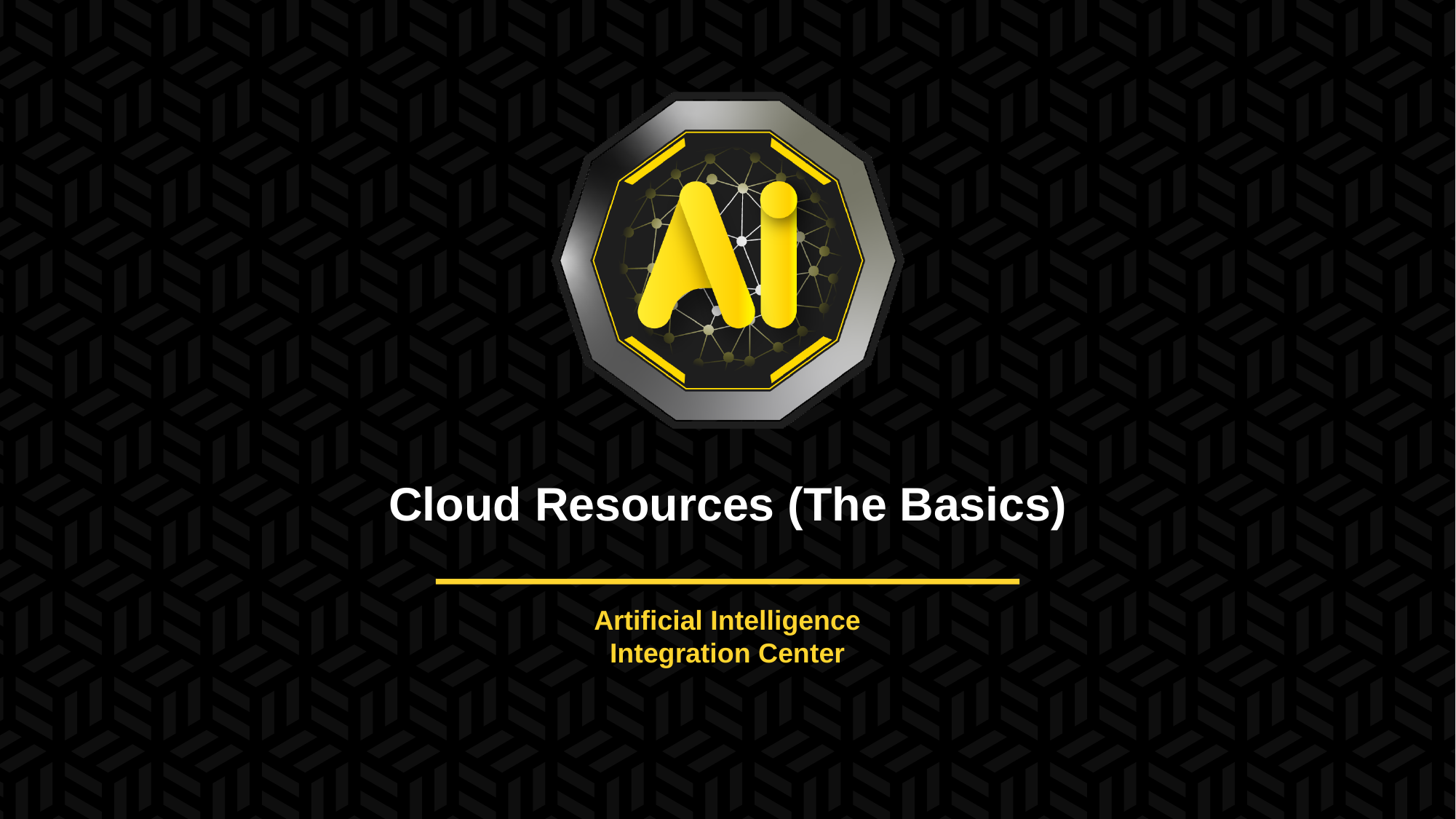

# Cloud Resources (The Basics)
Artificial Intelligence
Integration Center